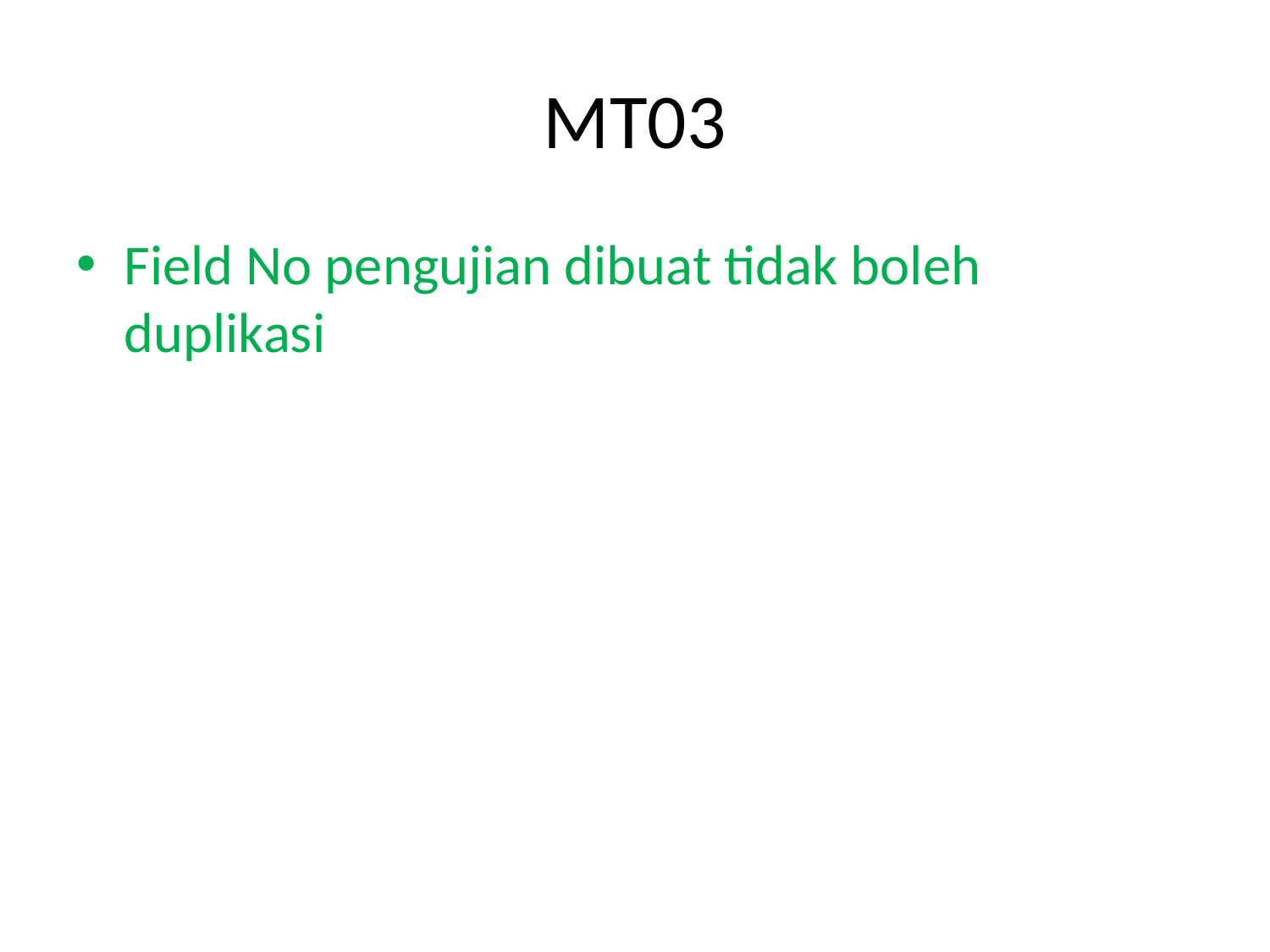

# MT03
Field No pengujian dibuat tidak boleh duplikasi